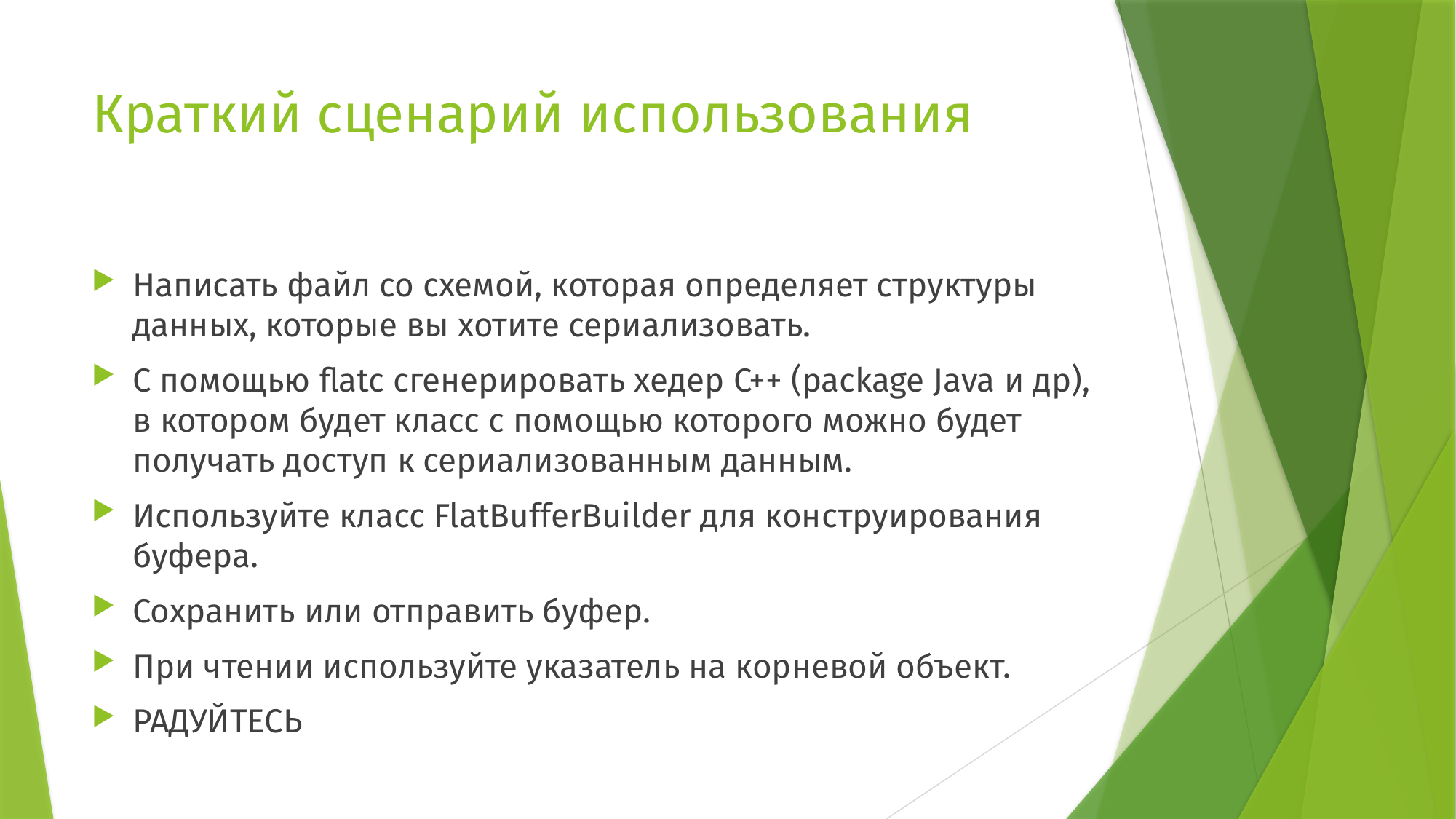

# Краткий сценарий использования
Написать файл со схемой, которая определяет структуры данных, которые вы хотите сериализовать.
С помощью flatc сгенерировать хедер C++ (package Java и др), в котором будет класс с помощью которого можно будет получать доступ к сериализованным данным.
Используйте класс FlatBufferBuilder для конструирования буфера.
Сохранить или отправить буфер.
При чтении используйте указатель на корневой объект.
РАДУЙТЕСЬ